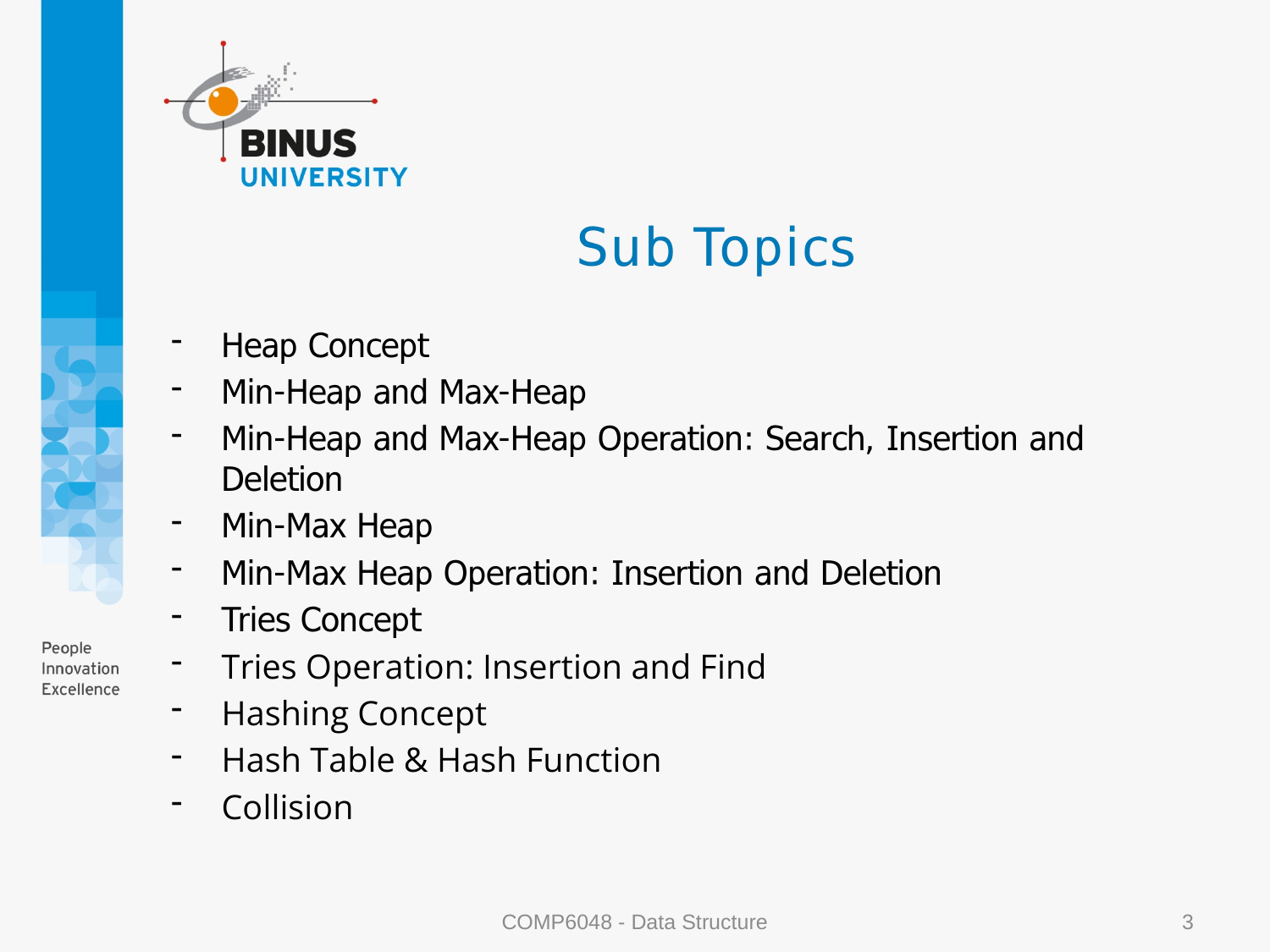

# Sub Topics
Heap Concept
Min-Heap and Max-Heap
Min-Heap and Max-Heap Operation: Search, Insertion and Deletion
Min-Max Heap
Min-Max Heap Operation: Insertion and Deletion
Tries Concept
Tries Operation: Insertion and Find
Hashing Concept
Hash Table & Hash Function
Collision
COMP6048 - Data Structure
3